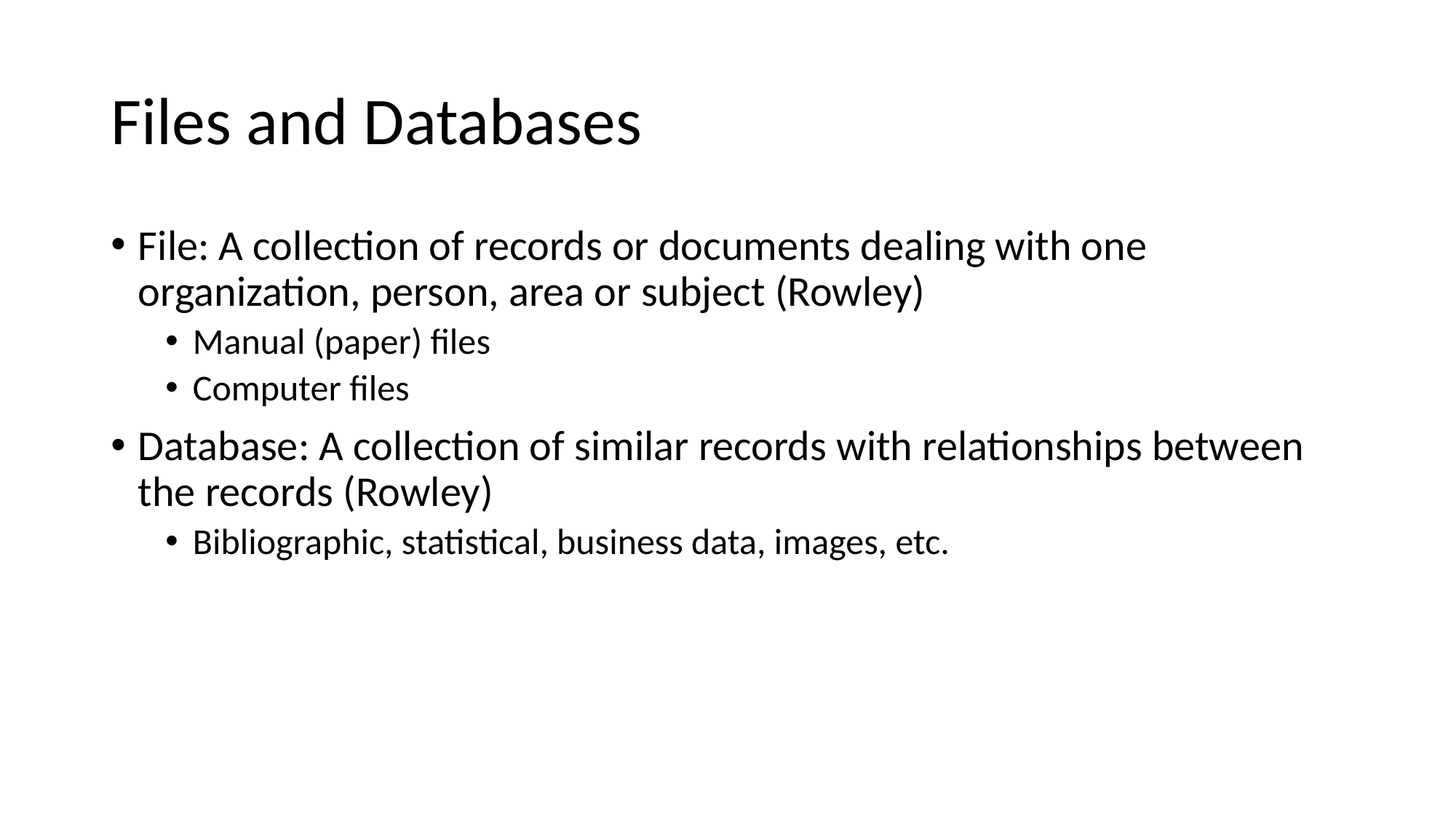

# Files and Databases
File: A collection of records or documents dealing with one organization, person, area or subject (Rowley)
Manual (paper) files
Computer files
Database: A collection of similar records with relationships between the records (Rowley)
Bibliographic, statistical, business data, images, etc.